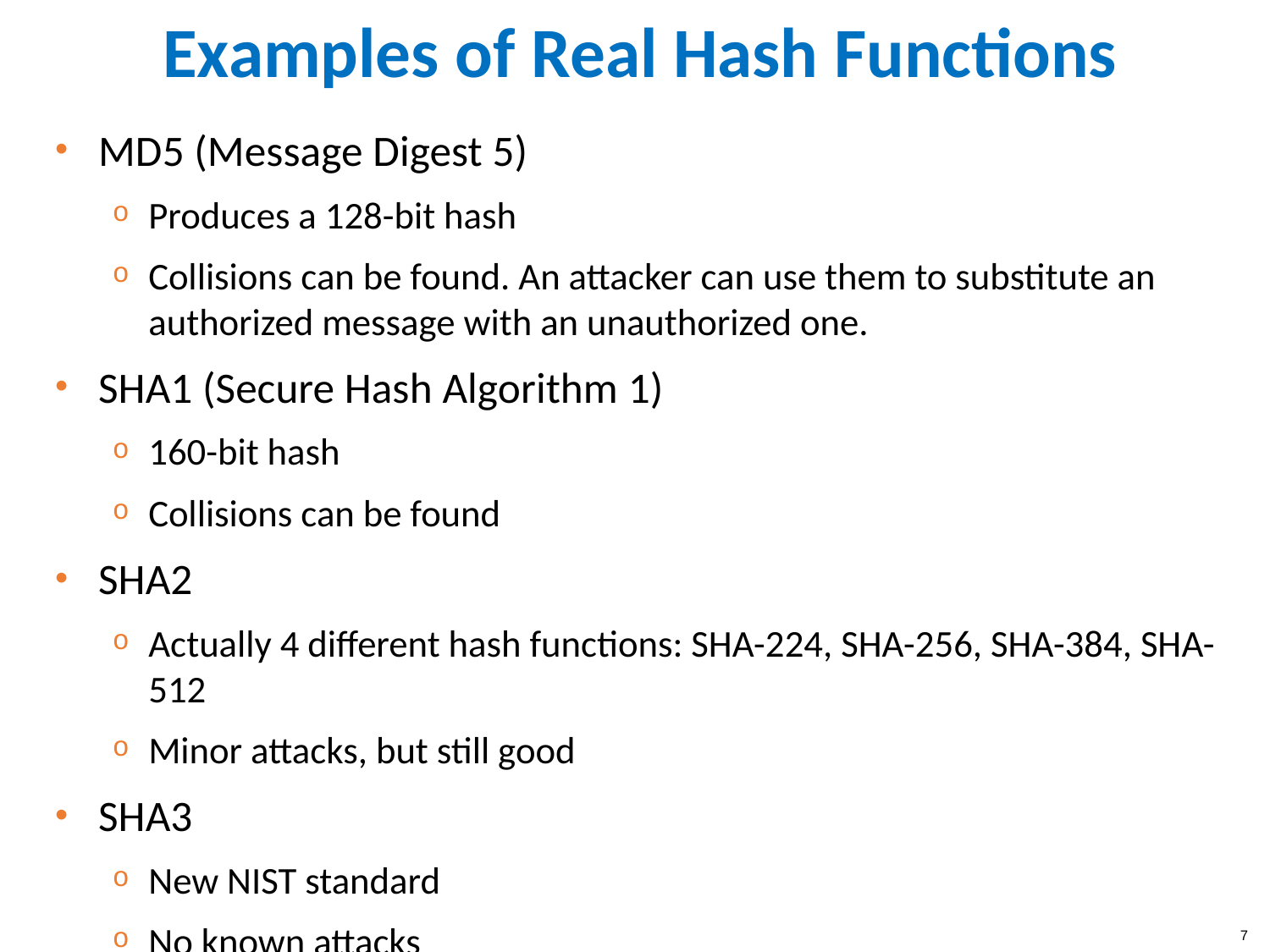

# Examples of Real Hash Functions
MD5 (Message Digest 5)
Produces a 128-bit hash
Collisions can be found. An attacker can use them to substitute an authorized message with an unauthorized one.
SHA1 (Secure Hash Algorithm 1)
160-bit hash
Collisions can be found
SHA2
Actually 4 different hash functions: SHA-224, SHA-256, SHA-384, SHA-512
Minor attacks, but still good
SHA3
New NIST standard
No known attacks
7